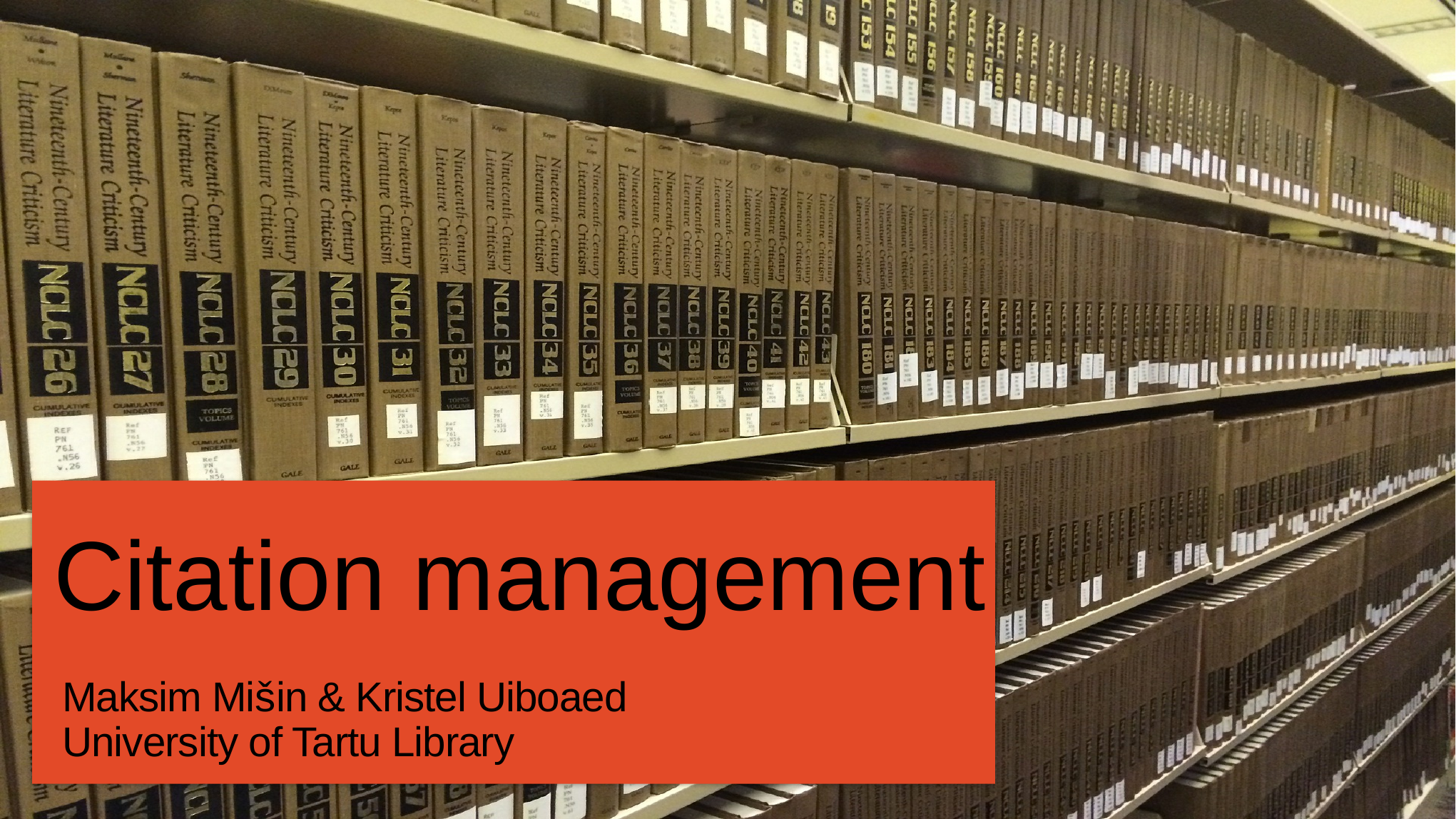

# Citation management
Maksim Mišin & Kristel Uiboaed
University of Tartu Library